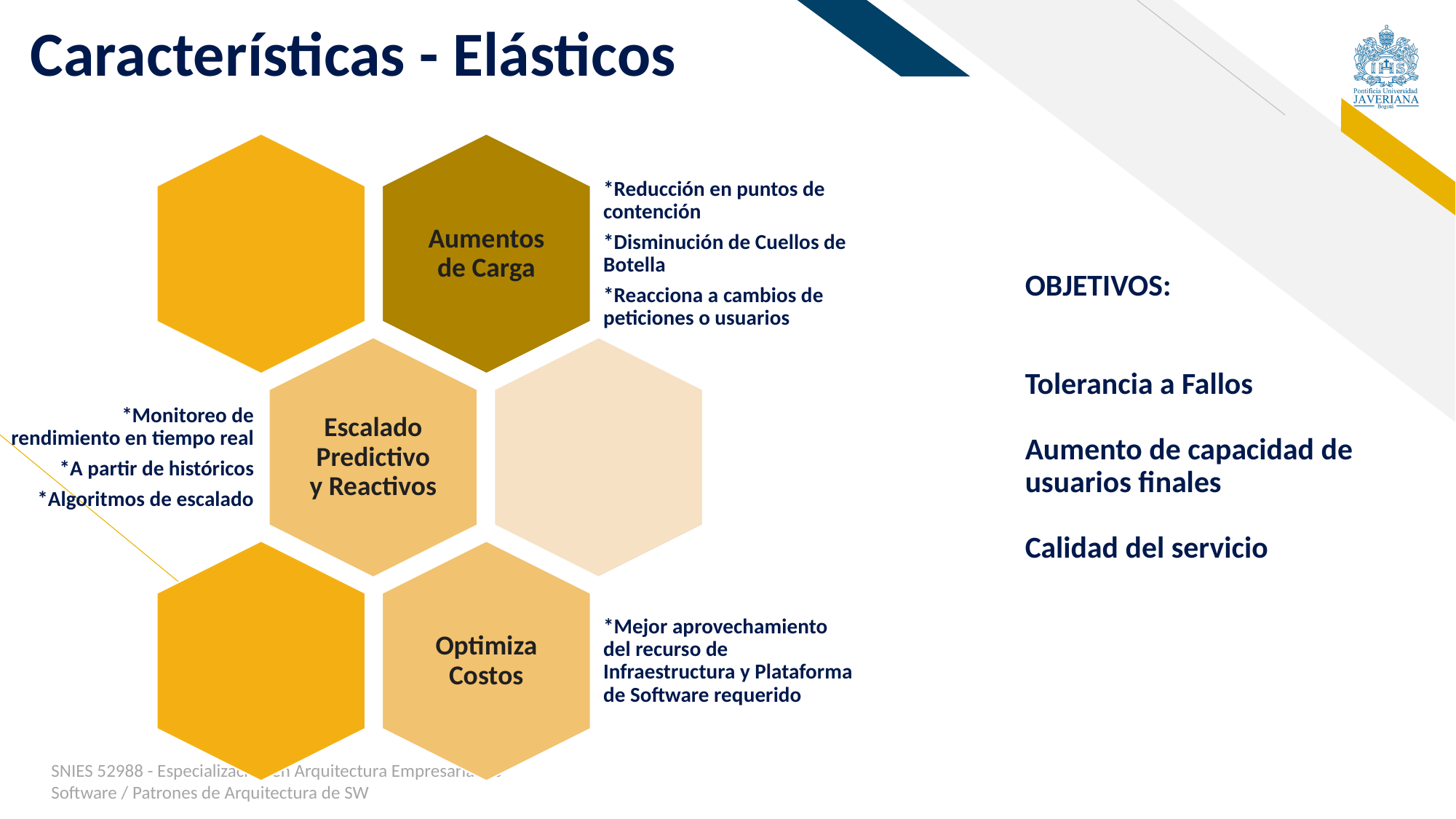

# Características - Elásticos

Aumentos de Carga
*Reducción en puntos de contención
*Disminución de Cuellos de Botella
*Reacciona a cambios de peticiones o usuarios

OBJETIVOS:

Tolerancia a Fallos

Aumento de capacidad de usuarios finales

Calidad del servicio
Escalado Predictivo y Reactivos

*Monitoreo de rendimiento en tiempo real
*A partir de históricos
*Algoritmos de escalado

Optimiza Costos
*Mejor aprovechamiento del recurso de Infraestructura y Plataforma de Software requerido
SNIES 52988 - Especialización en Arquitectura Empresarial de Software / Patrones de Arquitectura de SW